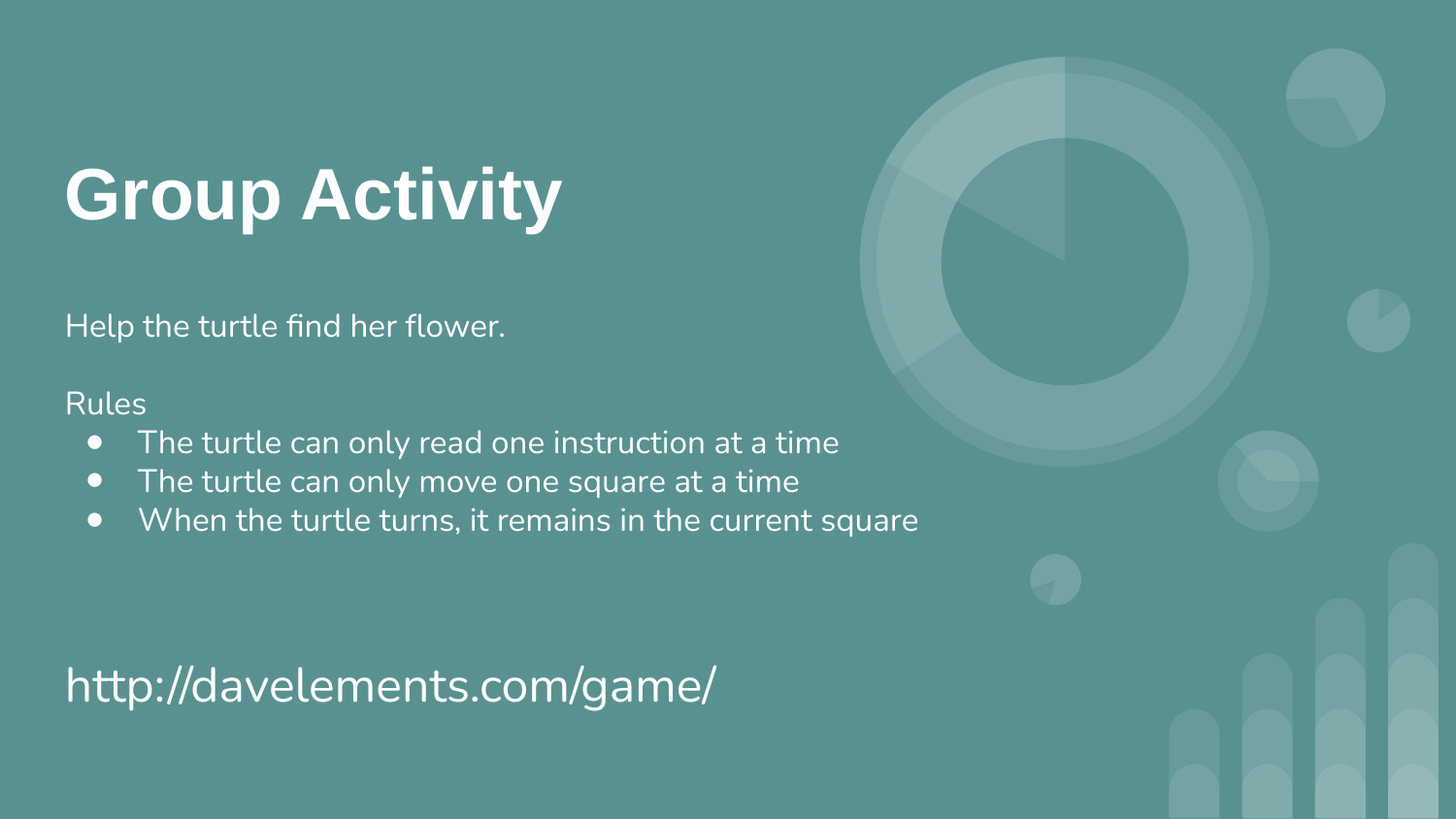

# Group Activity
Help the turtle find her flower.

Rules
The turtle can only read one instruction at a time
The turtle can only move one square at a time
When the turtle turns, it remains in the current square

http://davelements.com/game/